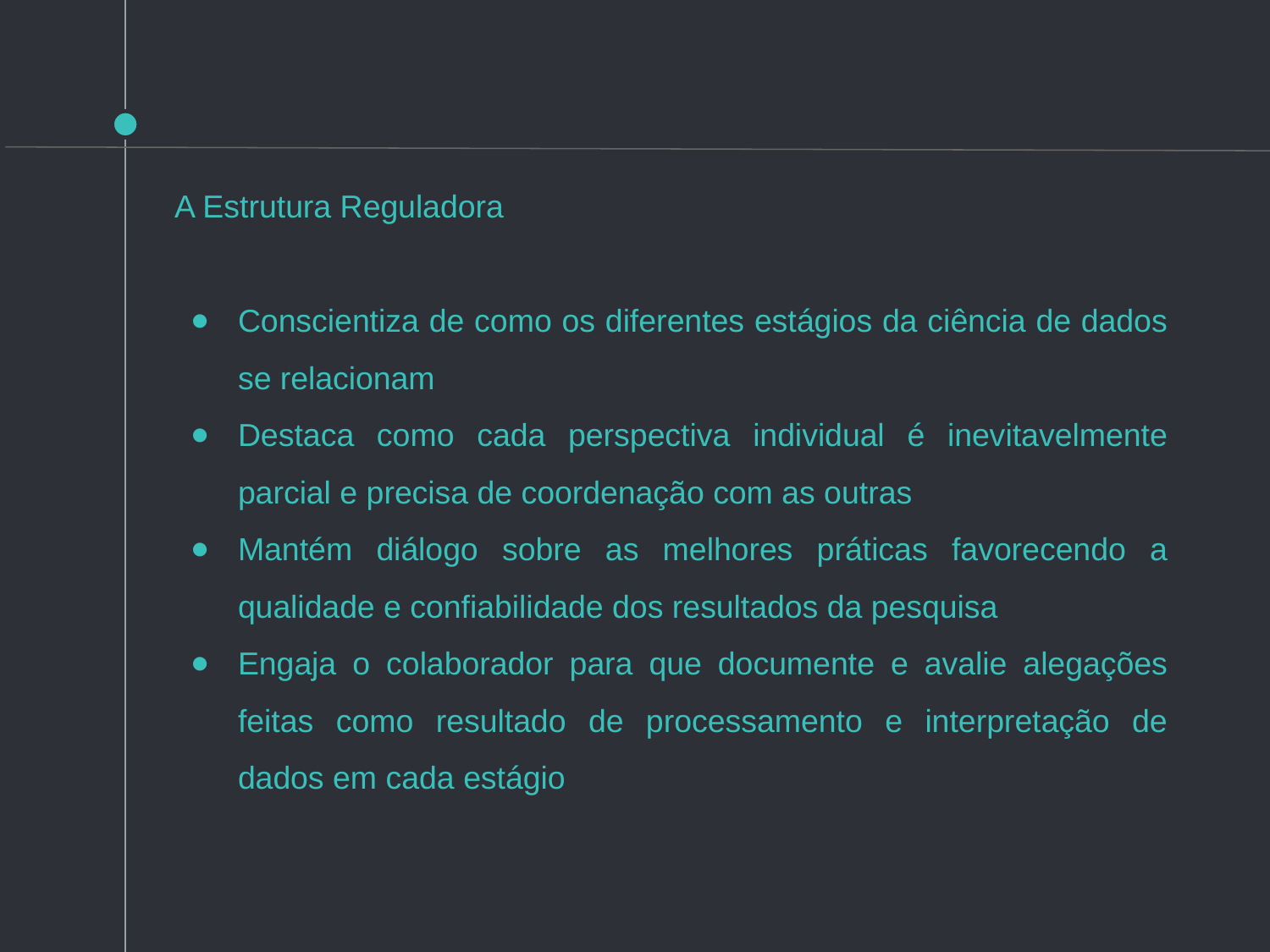

A Estrutura Reguladora

Conscientiza de como os diferentes estágios da ciência de dados se relacionam
Destaca como cada perspectiva individual é inevitavelmente parcial e precisa de coordenação com as outras
Mantém diálogo sobre as melhores práticas favorecendo a qualidade e confiabilidade dos resultados da pesquisa
Engaja o colaborador para que documente e avalie alegações feitas como resultado de processamento e interpretação de dados em cada estágio